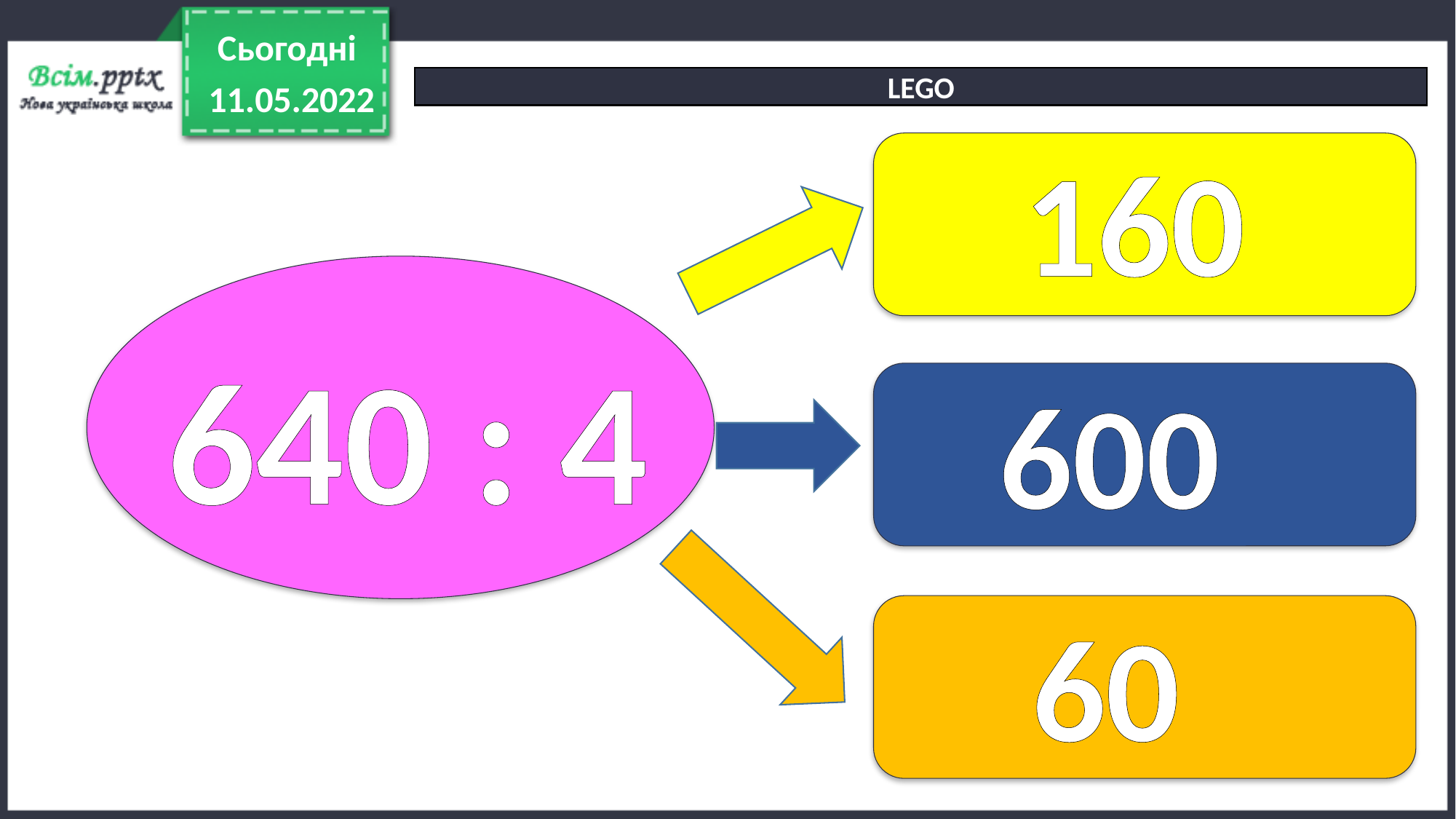

Сьогодні
LEGO
11.05.2022
160

640 : 4
600

60